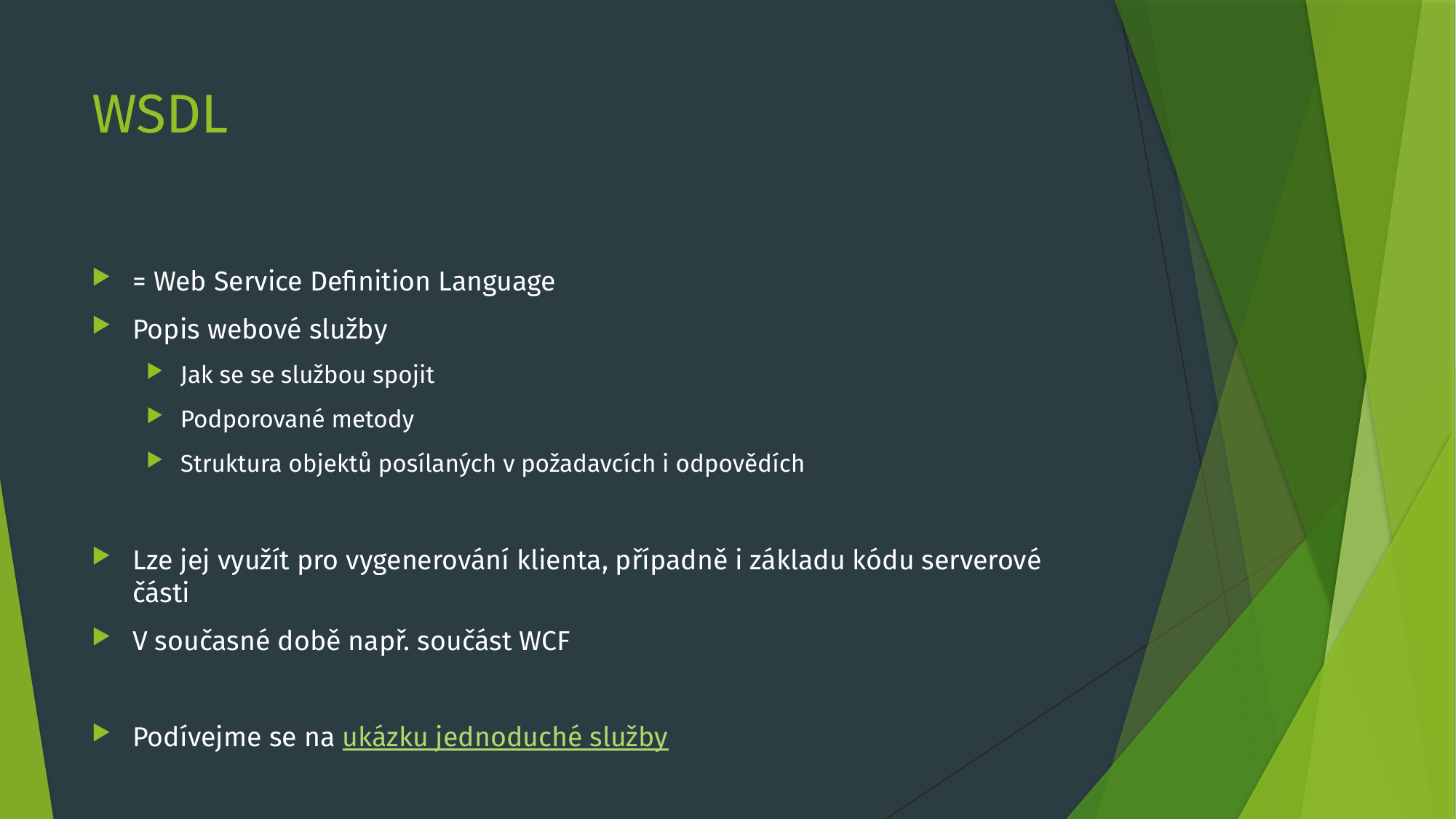

# WSDL
= Web Service Definition Language
Popis webové služby
Jak se se službou spojit
Podporované metody
Struktura objektů posílaných v požadavcích i odpovědích

Lze jej využít pro vygenerování klienta, případně i základu kódu serverové části
V současné době např. součást WCF

Podívejme se na ukázku jednoduché služby